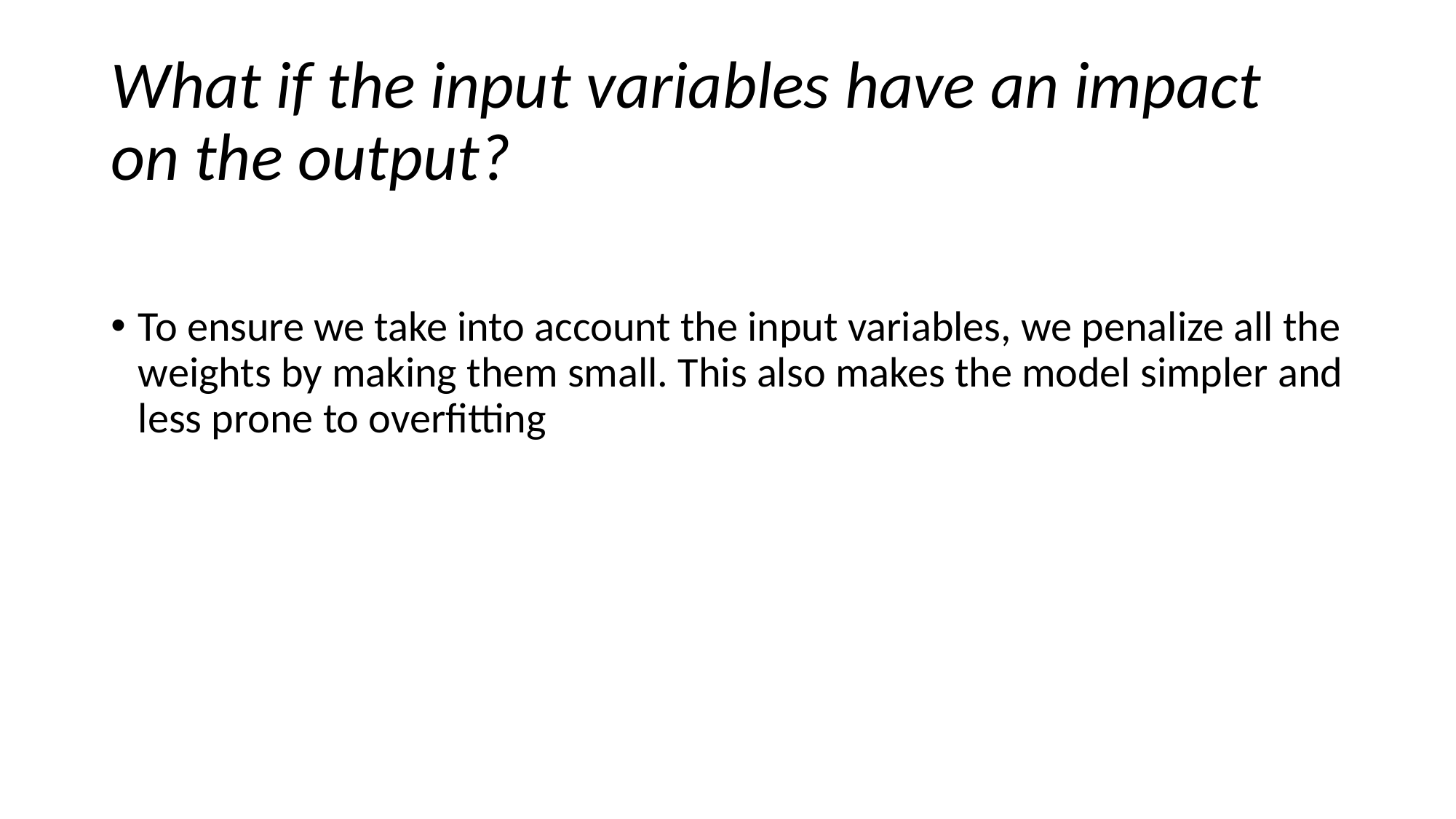

# What if the input variables have an impact on the output?
To ensure we take into account the input variables, we penalize all the weights by making them small. This also makes the model simpler and less prone to overfitting